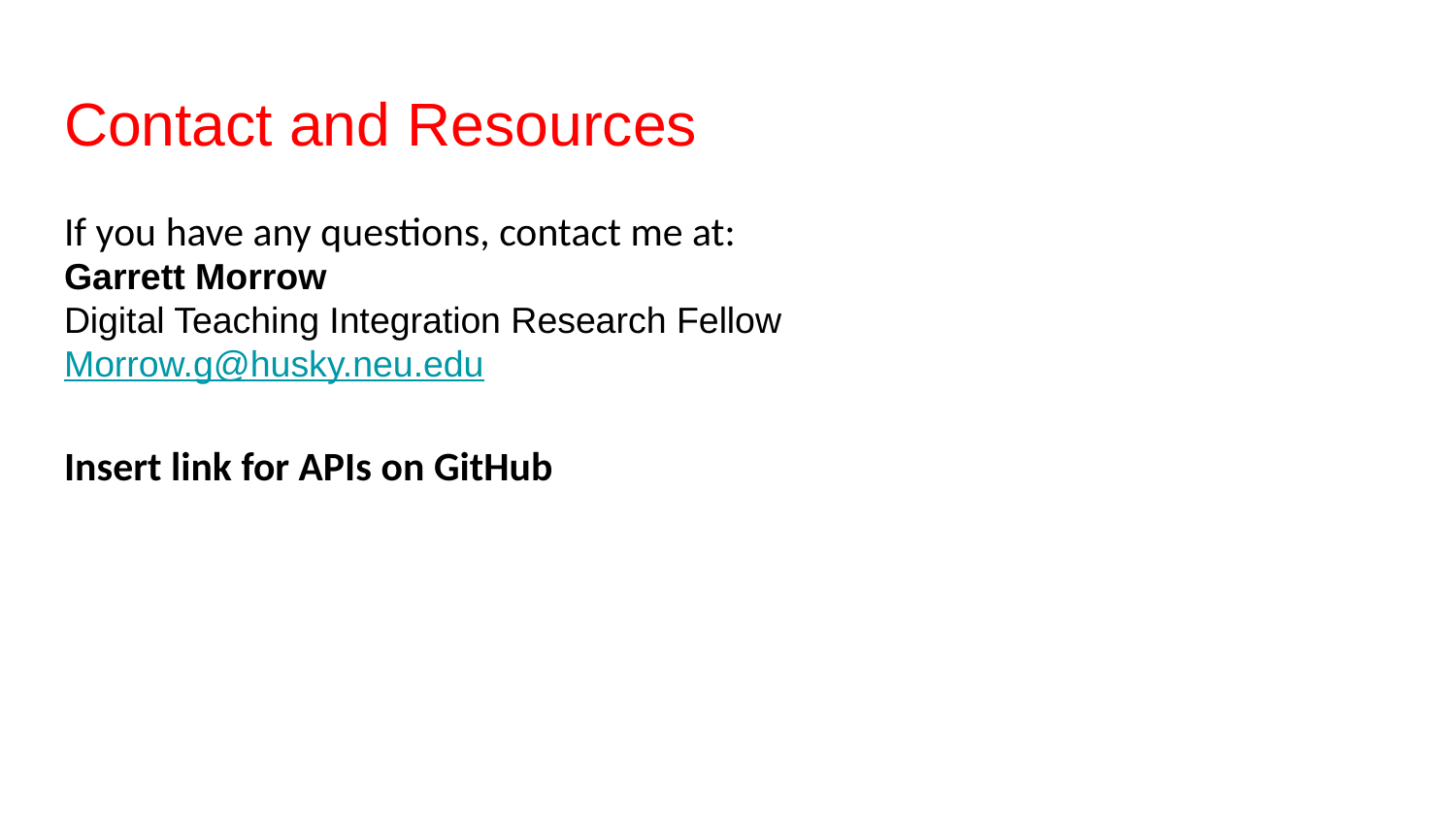

# Contact and Resources
If you have any questions, contact me at:
Garrett Morrow
Digital Teaching Integration Research Fellow
Morrow.g@husky.neu.edu

Insert link for APIs on GitHub